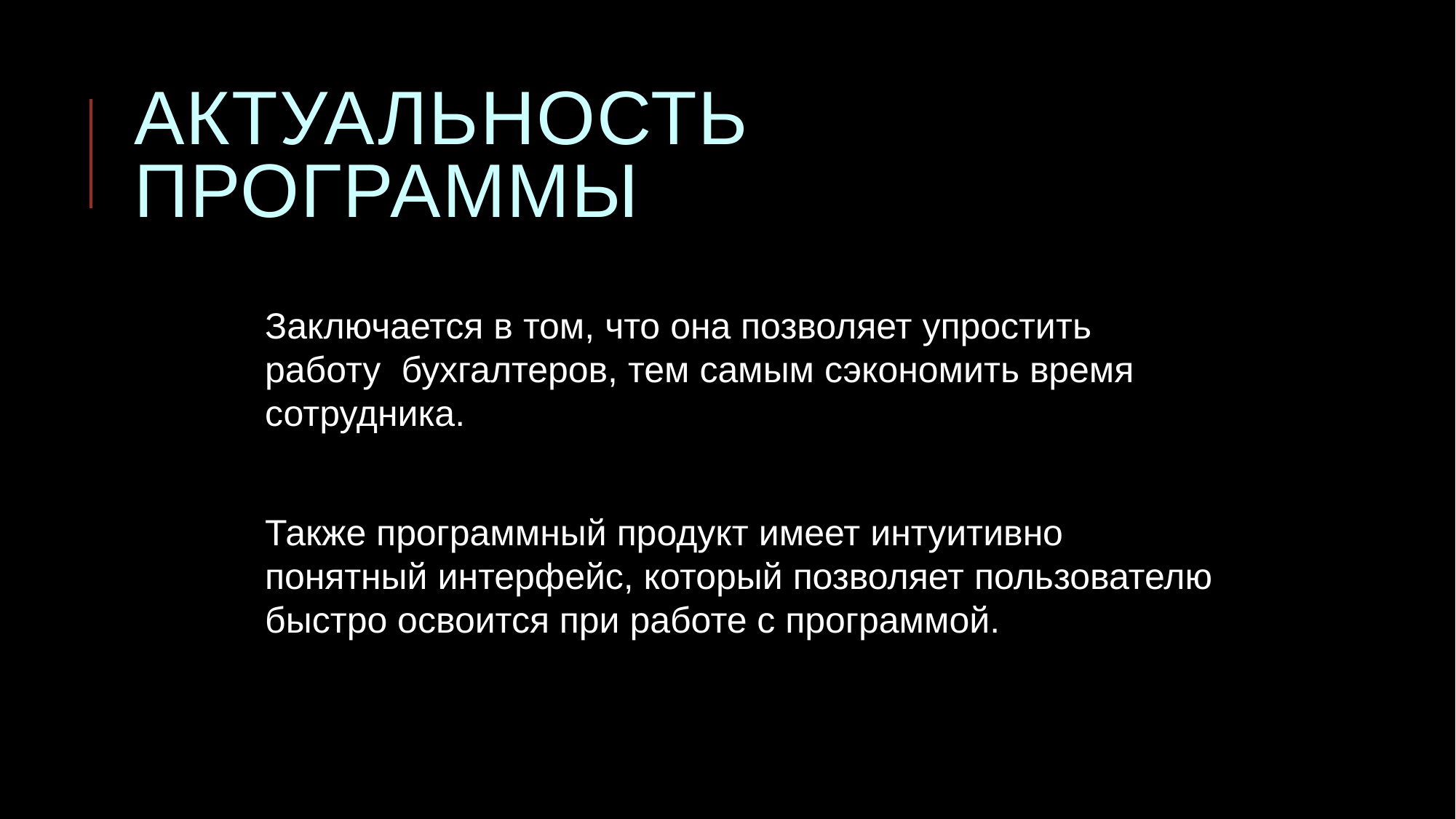

# АКТУАЛЬНОСТЬ ПРОГРАММЫ
Заключается в том, что она позволяет упростить работу  бухгалтеров, тем самым сэкономить время сотрудника.
Также программный продукт имеет интуитивно понятный интерфейс, который позволяет пользователю быстро освоится при работе с программой.